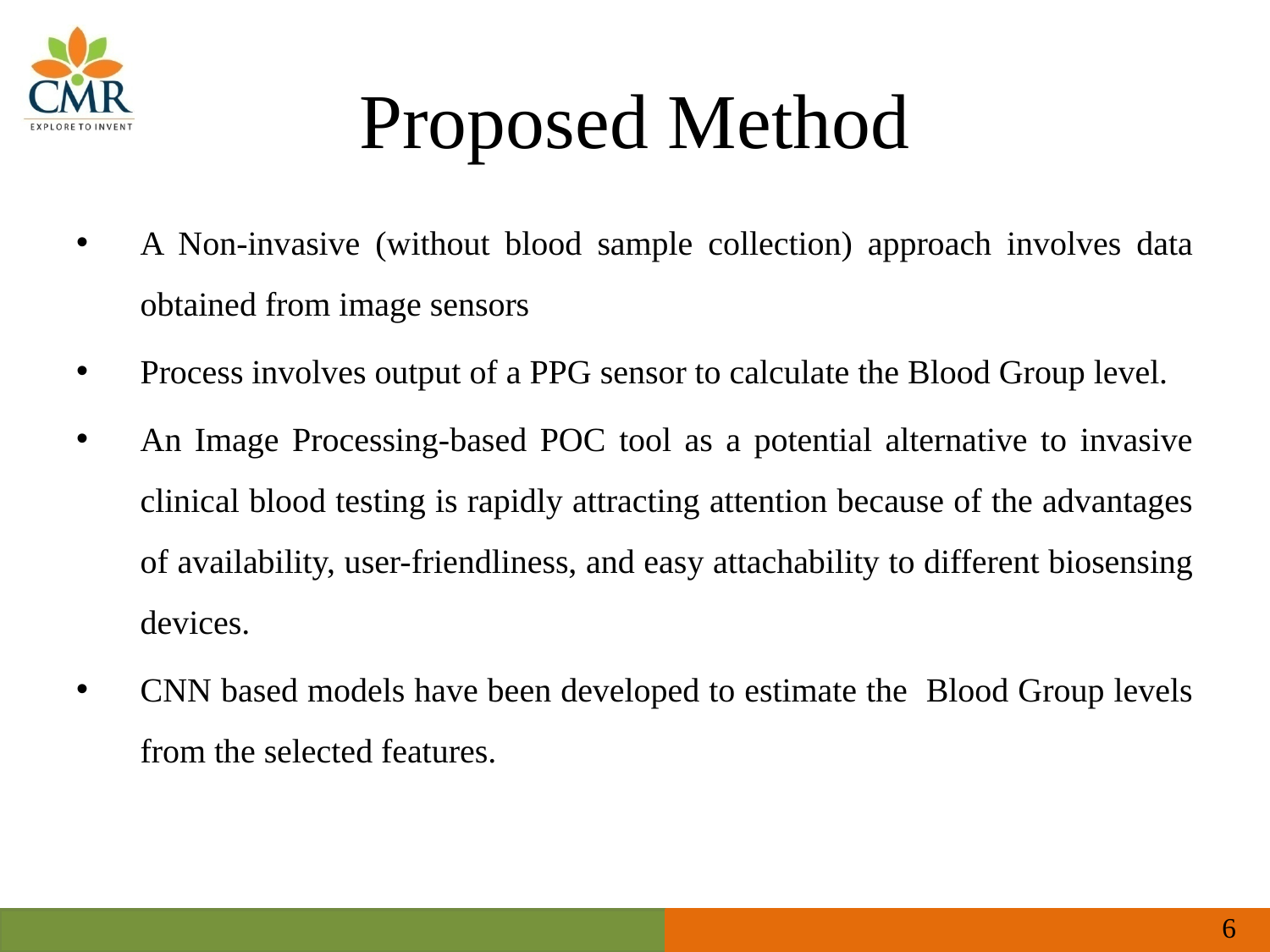

# Proposed Method
A Non-invasive (without blood sample collection) approach involves data obtained from image sensors
Process involves output of a PPG sensor to calculate the Blood Group level.
An Image Processing-based POC tool as a potential alternative to invasive clinical blood testing is rapidly attracting attention because of the advantages of availability, user-friendliness, and easy attachability to different biosensing devices.
CNN based models have been developed to estimate the  Blood Group levels from the selected features.
6